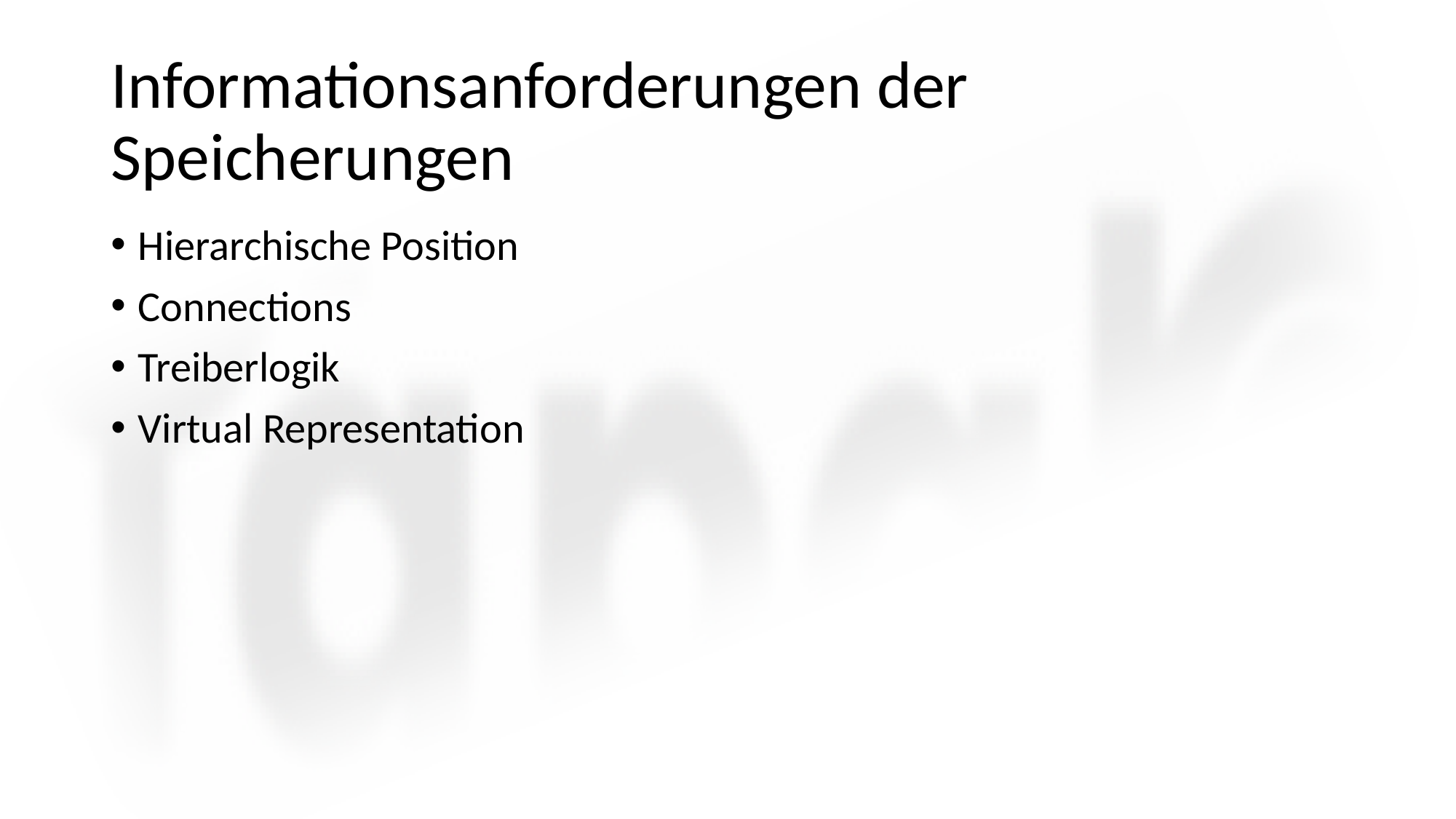

# Informationsanforderungen der Speicherungen
Hierarchische Position
Connections
Treiberlogik
Virtual Representation